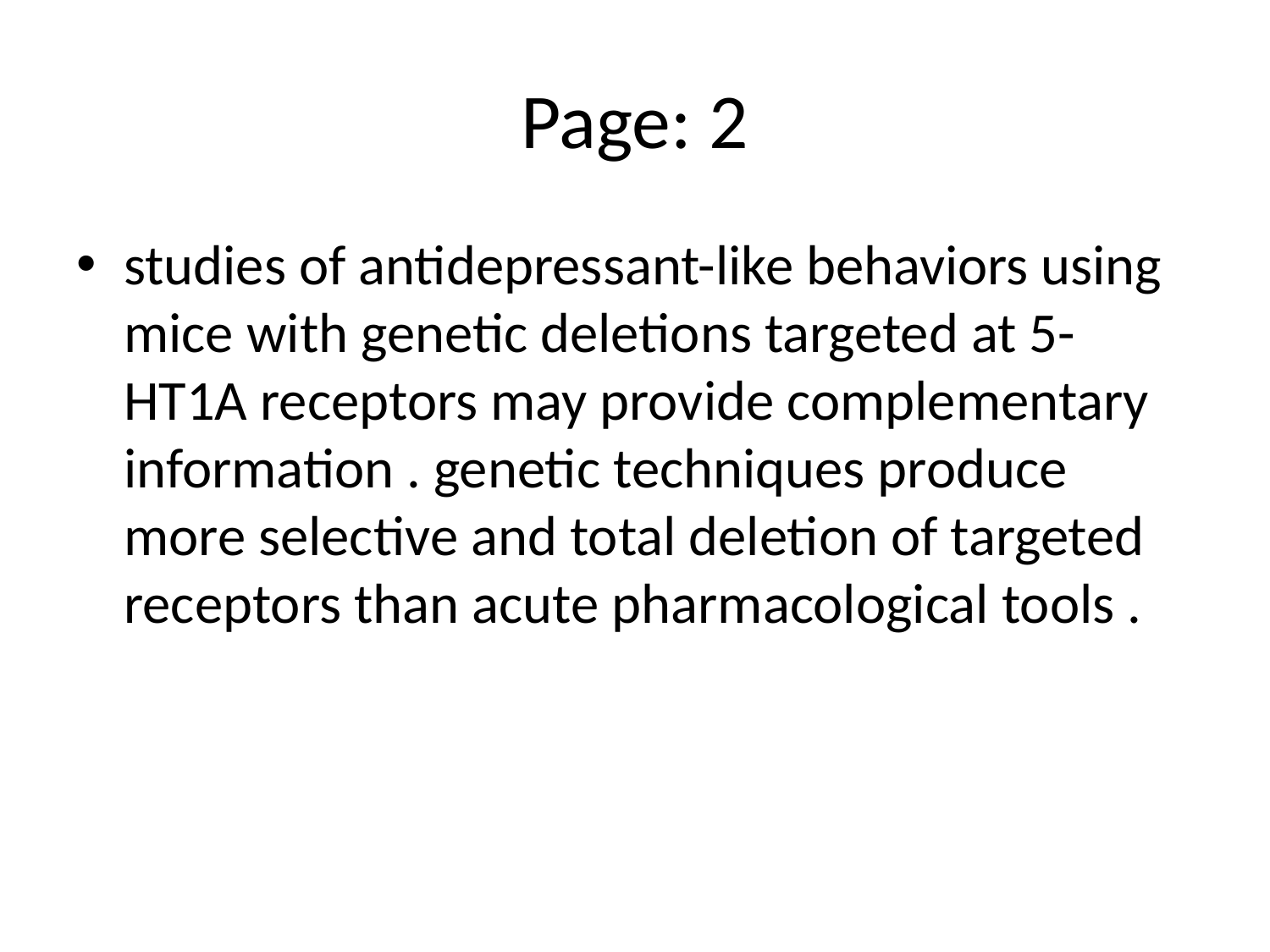

# Page: 2
studies of antidepressant-like behaviors using mice with genetic deletions targeted at 5-HT1A receptors may provide complementary information . genetic techniques produce more selective and total deletion of targeted receptors than acute pharmacological tools .